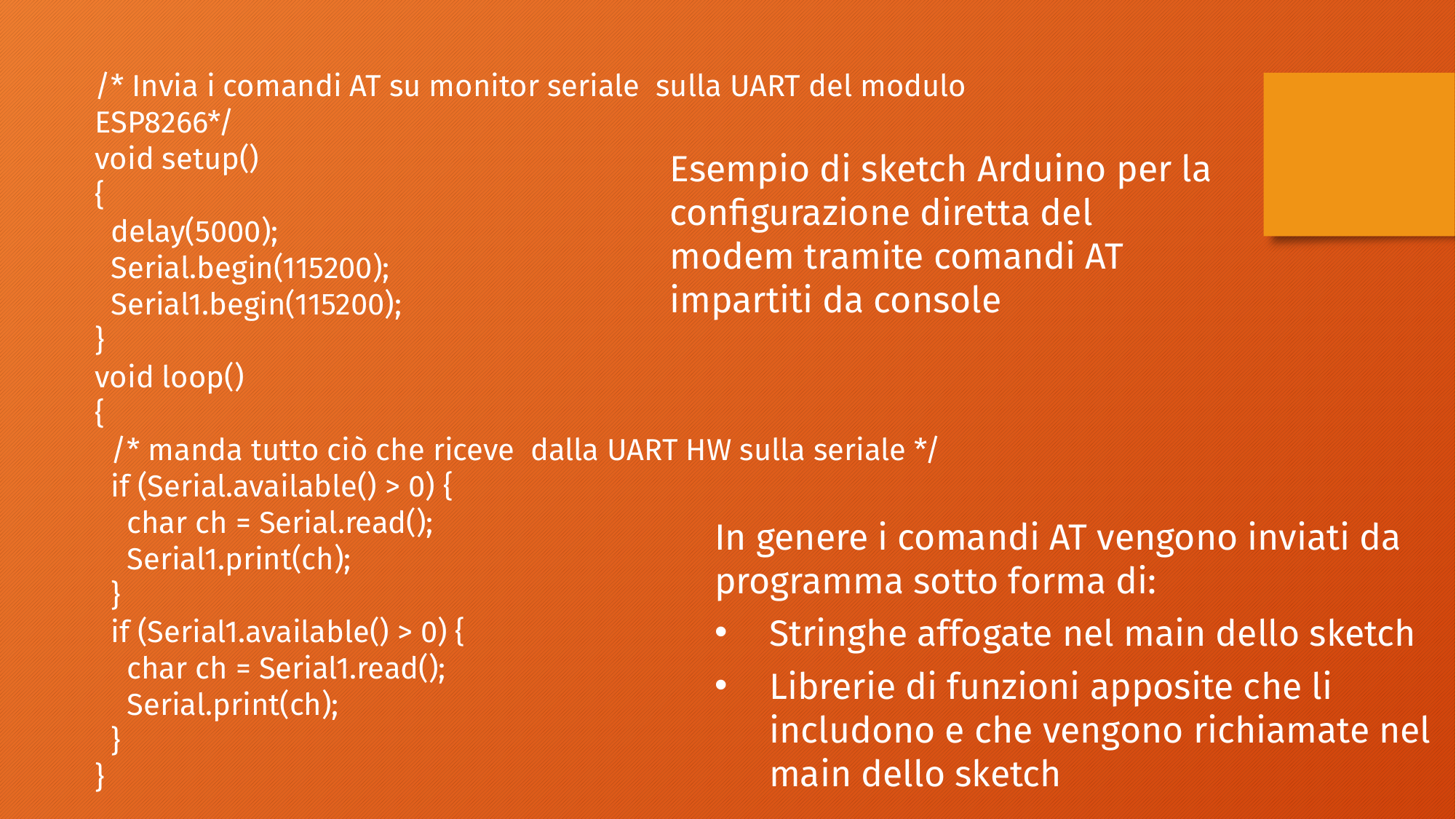

/* Invia i comandi AT su monitor seriale  sulla UART del modulo ESP8266*/
void setup()
{
  delay(5000);
  Serial.begin(115200);
  Serial1.begin(115200);
}
void loop()
{
  /* manda tutto ciò che riceve  dalla UART HW sulla seriale */
  if (Serial.available() > 0) {
    char ch = Serial.read();
    Serial1.print(ch);
  }
  if (Serial1.available() > 0) {
    char ch = Serial1.read();
    Serial.print(ch);
  }
}
Esempio di sketch Arduino per la configurazione diretta del modem tramite comandi AT impartiti da console
In genere i comandi AT vengono inviati da programma sotto forma di:
Stringhe affogate nel main dello sketch
Librerie di funzioni apposite che li includono e che vengono richiamate nel main dello sketch